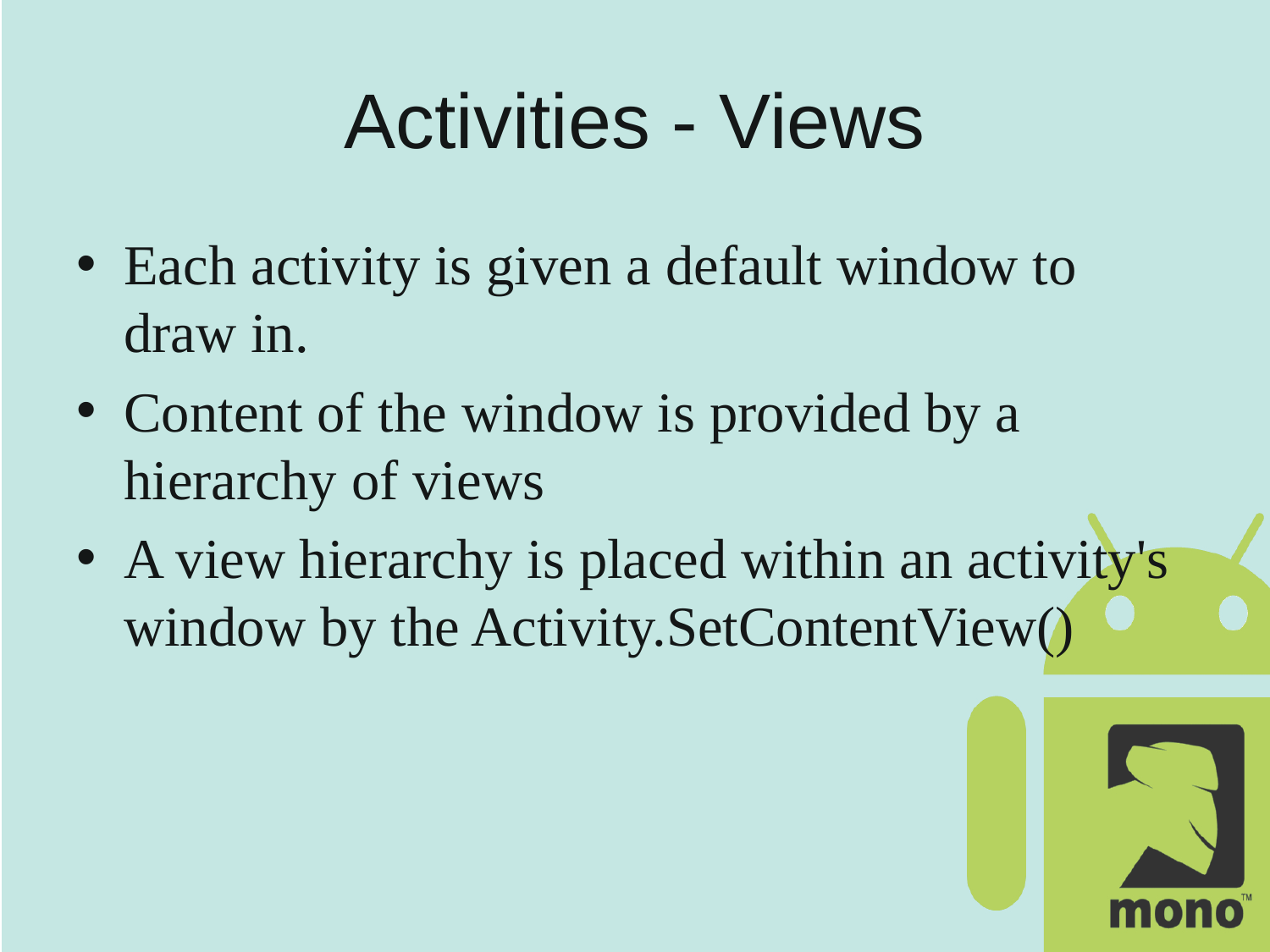

# Activities - Views
Each activity is given a default window to draw in.
Content of the window is provided by a hierarchy of views
A view hierarchy is placed within an activity's window by the Activity.SetContentView()